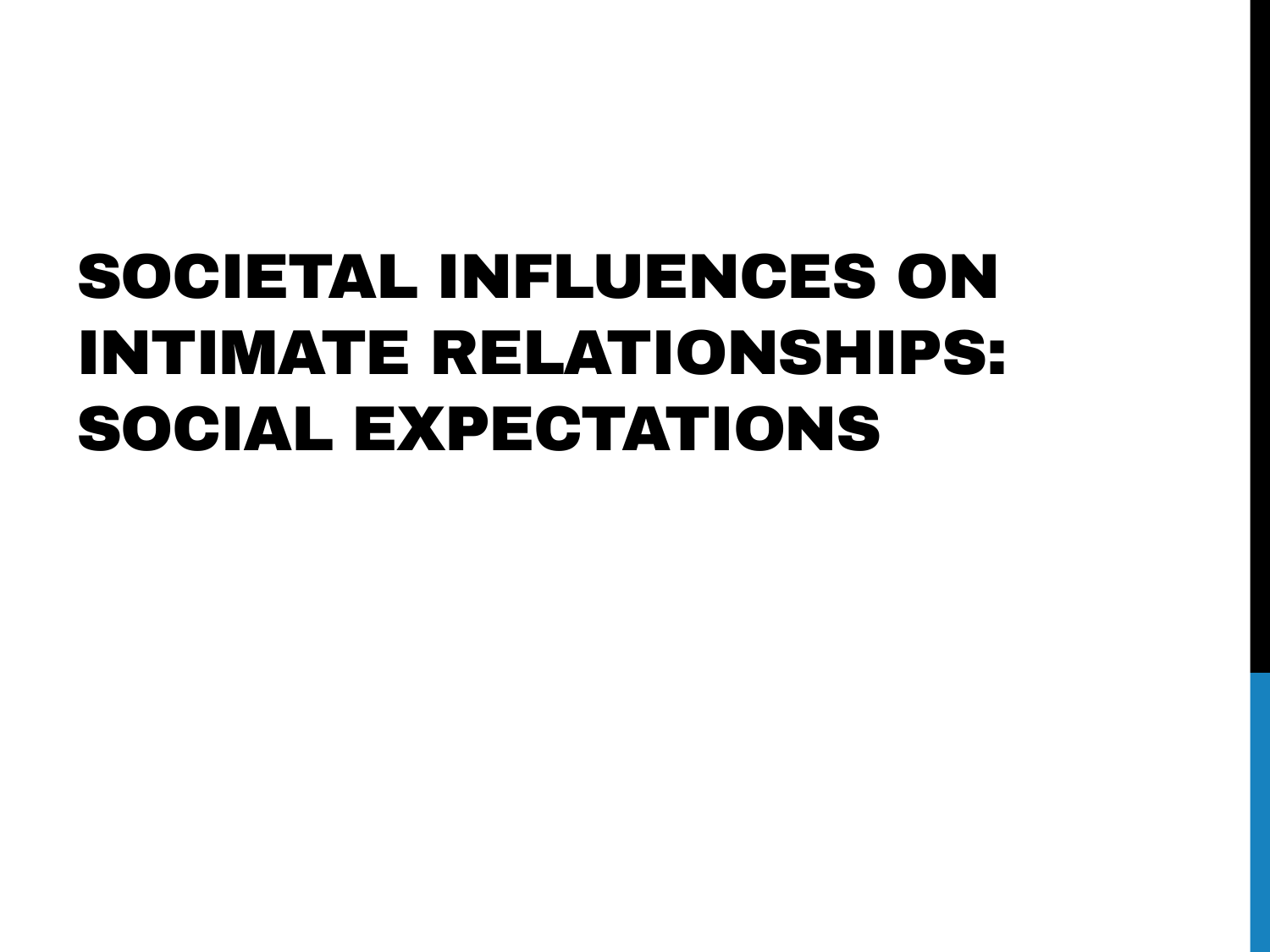

# Societal influences on intimate relationships: social expectations